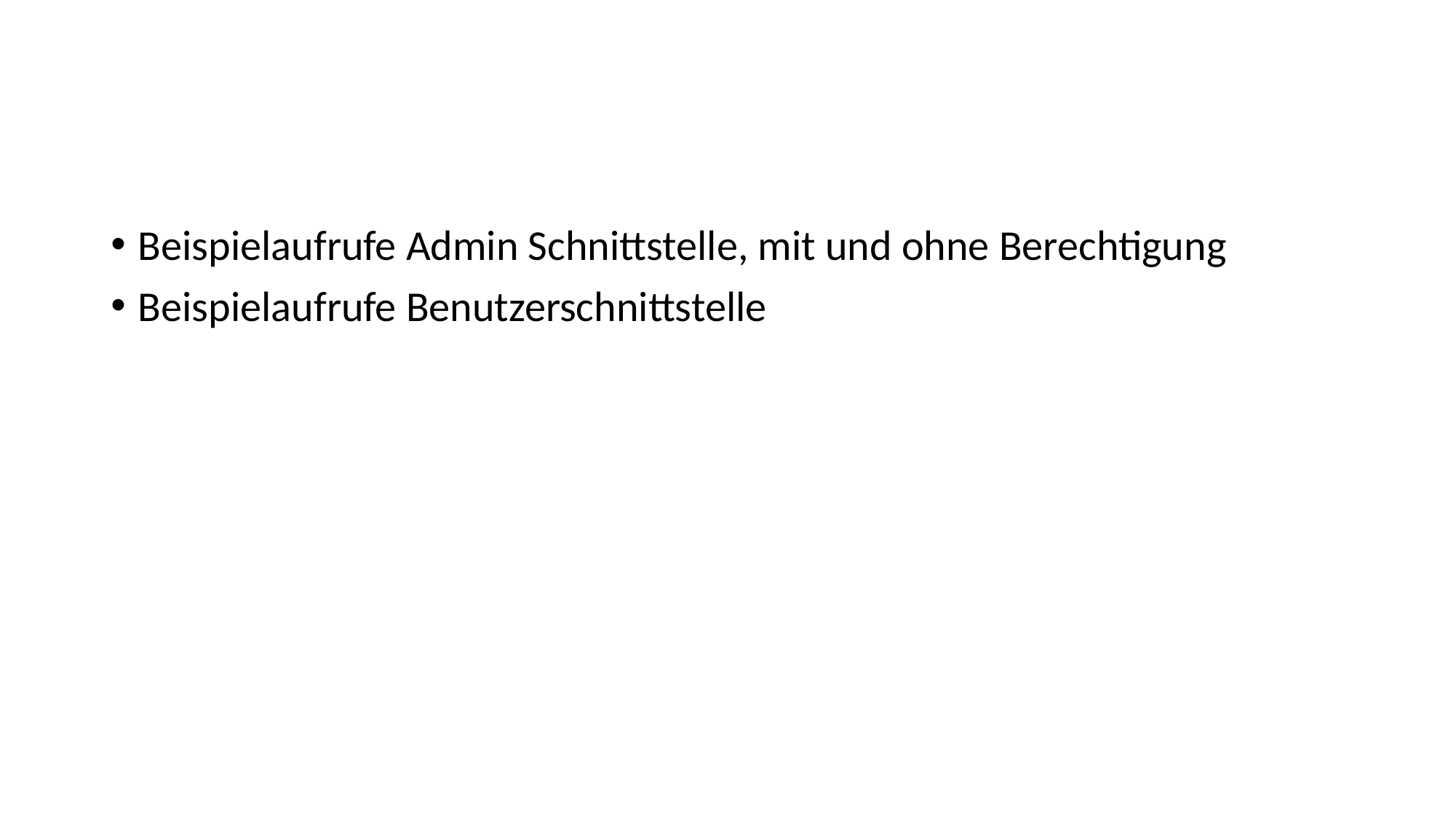

#
Beispielaufrufe Admin Schnittstelle, mit und ohne Berechtigung
Beispielaufrufe Benutzerschnittstelle